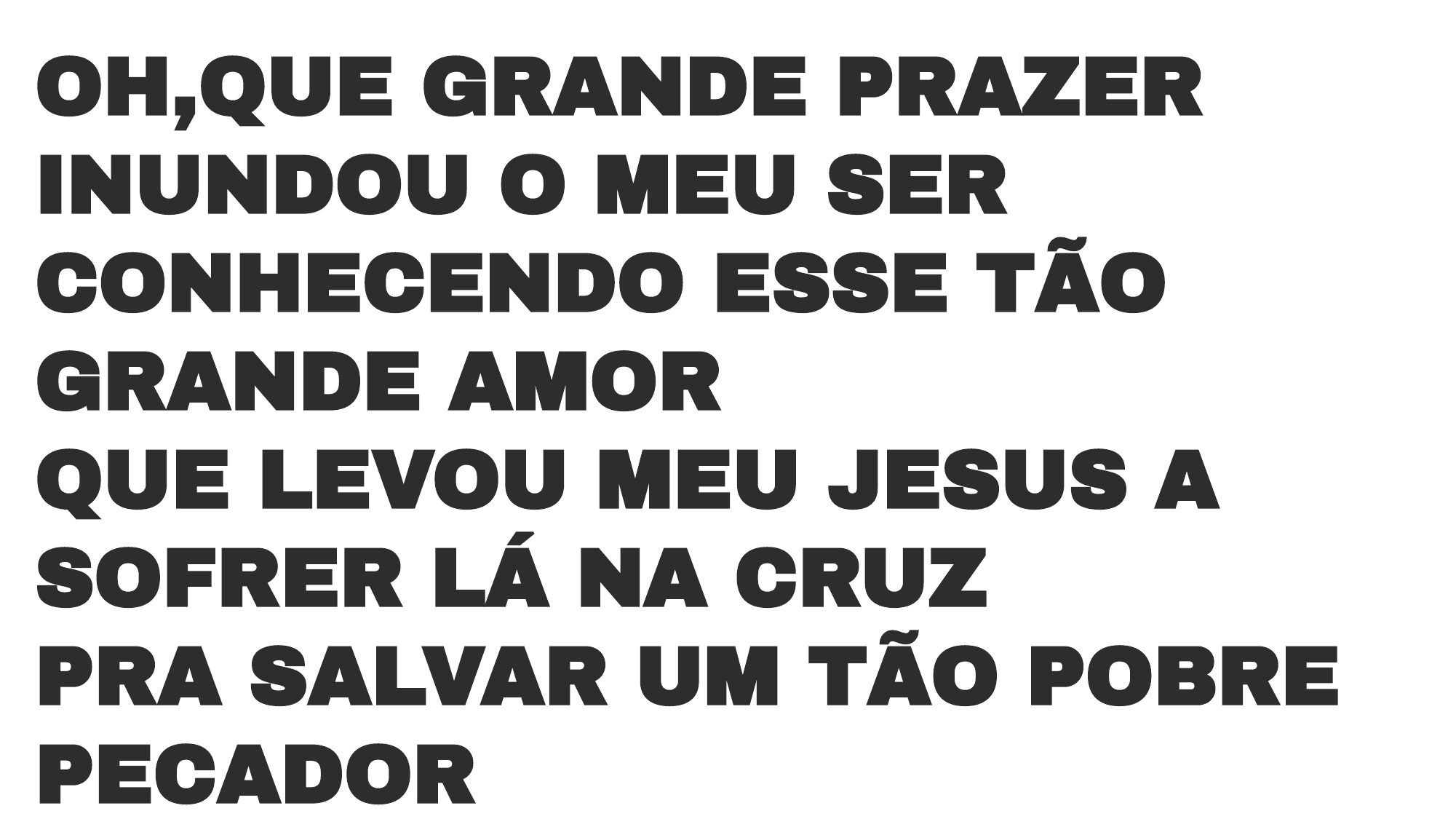

OH,QUE GRANDE PRAZER INUNDOU O MEU SER
CONHECENDO ESSE TÃO GRANDE AMOR
QUE LEVOU MEU JESUS A SOFRER LÁ NA CRUZ
PRA SALVAR UM TÃO POBRE PECADOR